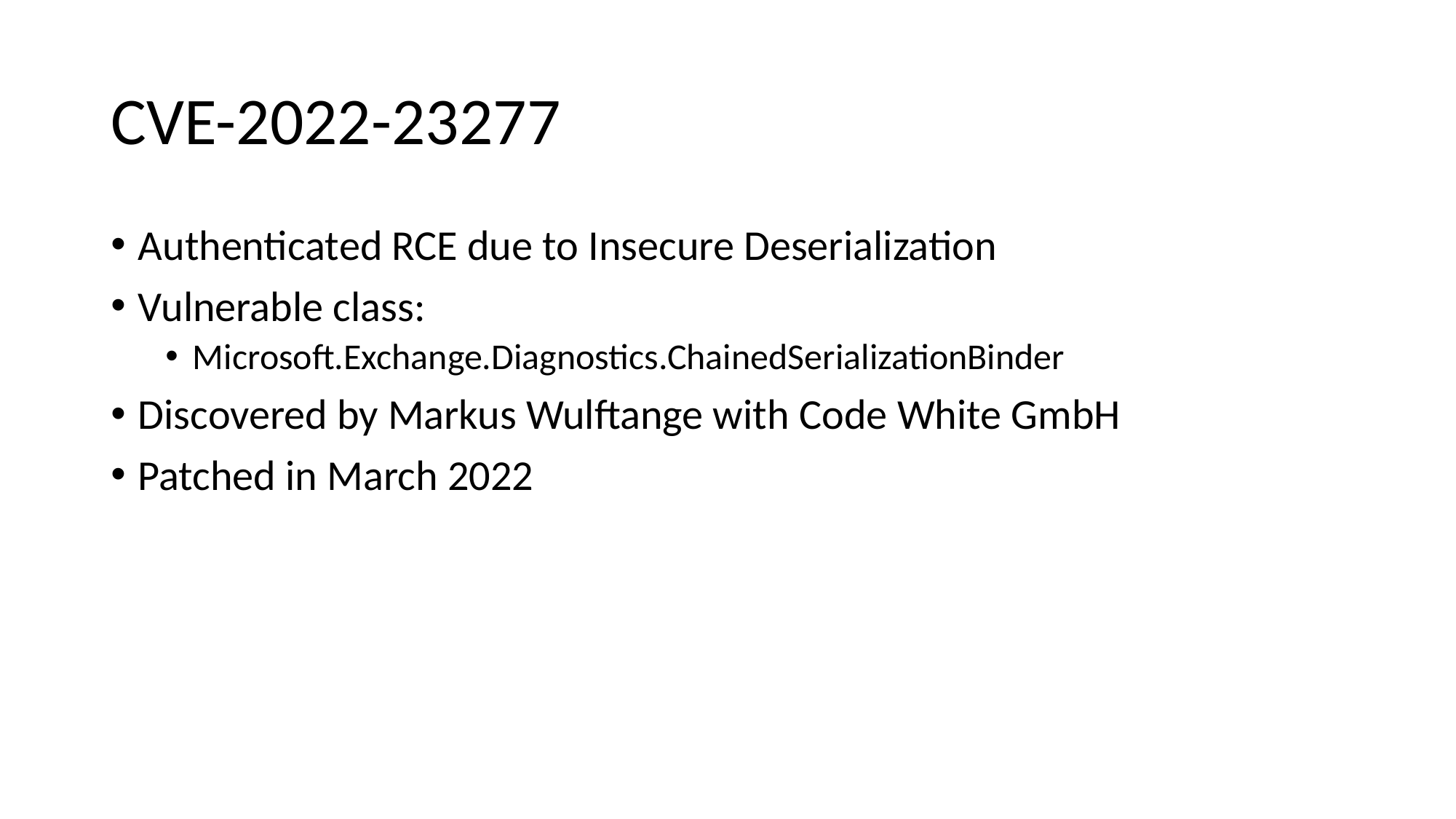

# CVE-2022-23277
Authenticated RCE due to Insecure Deserialization
Vulnerable class:
Microsoft.Exchange.Diagnostics.ChainedSerializationBinder
Discovered by Markus Wulftange with Code White GmbH
Patched in March 2022